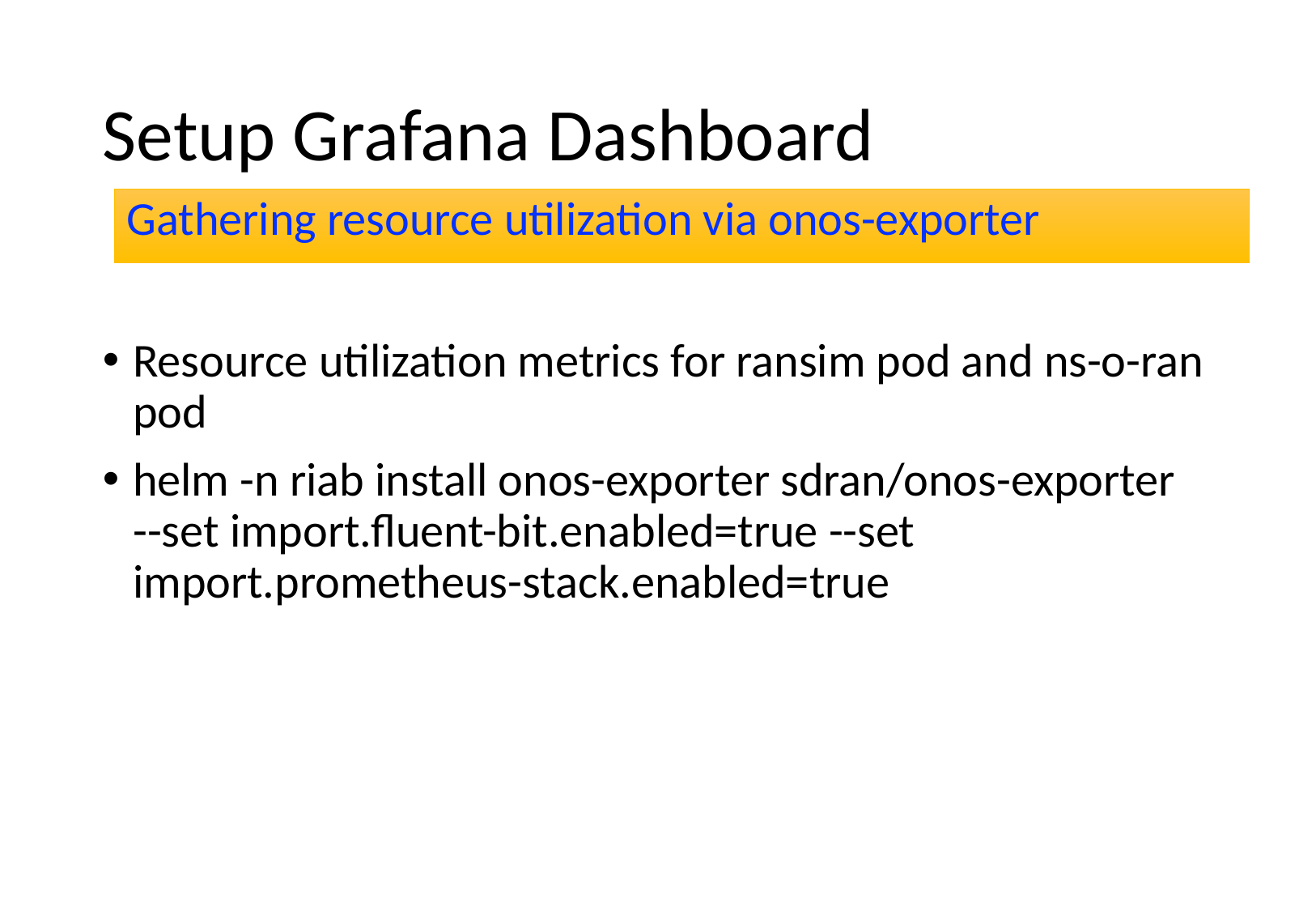

# Setup Grafana Dashboard
Gathering resource utilization via onos-exporter
Resource utilization metrics for ransim pod and ns-o-ran pod
helm -n riab install onos-exporter sdran/onos-exporter --set import.fluent-bit.enabled=true --set import.prometheus-stack.enabled=true